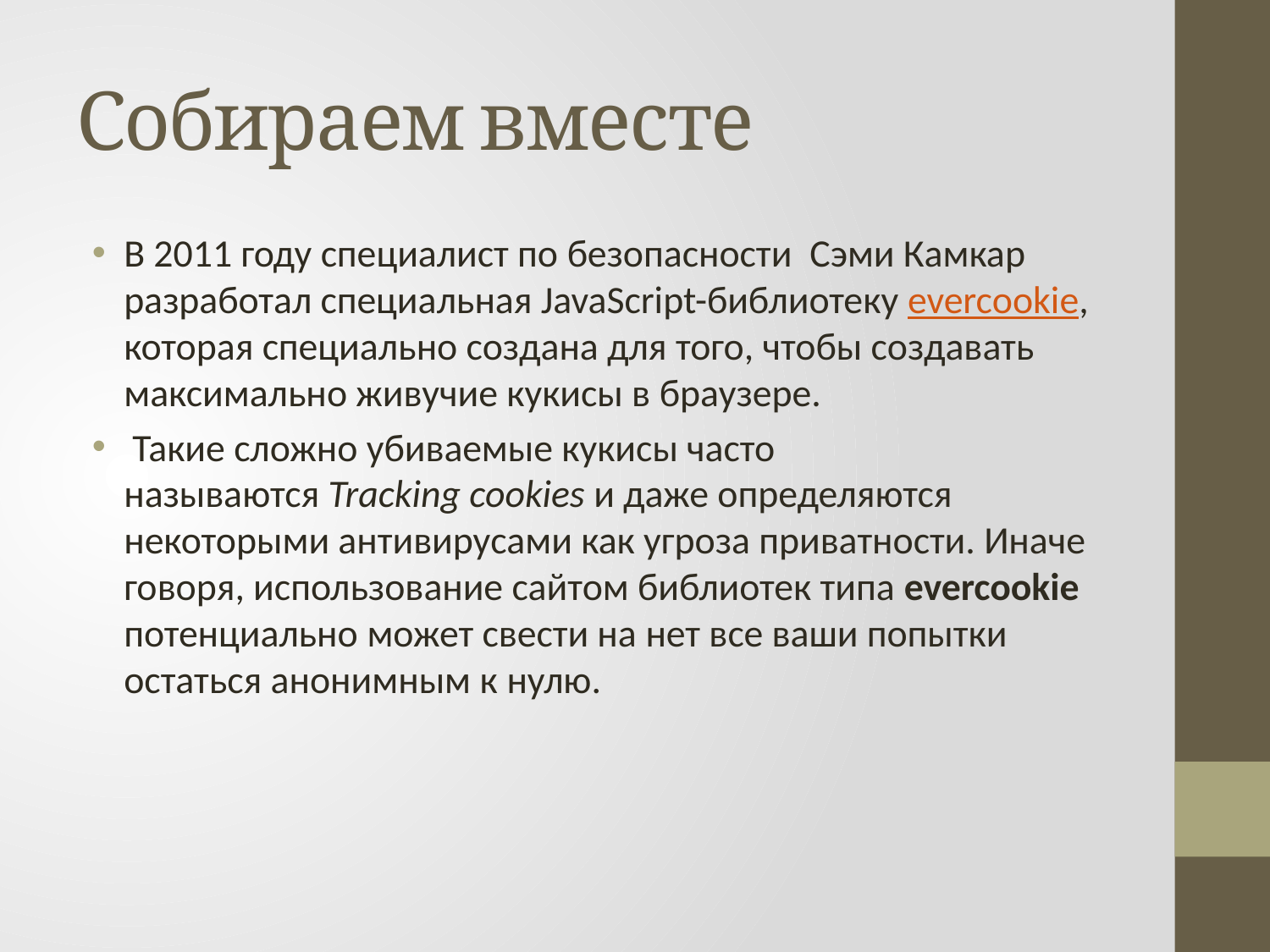

# Собираем вместе
В 2011 году специалист по безопасности  Сэми Камкар разработал специальная JavaScript-библиотеку evercookie, которая специально создана для того, чтобы создавать максимально живучие кукисы в браузере.
 Такие сложно убиваемые кукисы часто называются Tracking cookies и даже определяются некоторыми антивирусами как угроза приватности. Иначе говоря, использование сайтом библиотек типа evercookie потенциально может свести на нет все ваши попытки остаться анонимным к нулю.